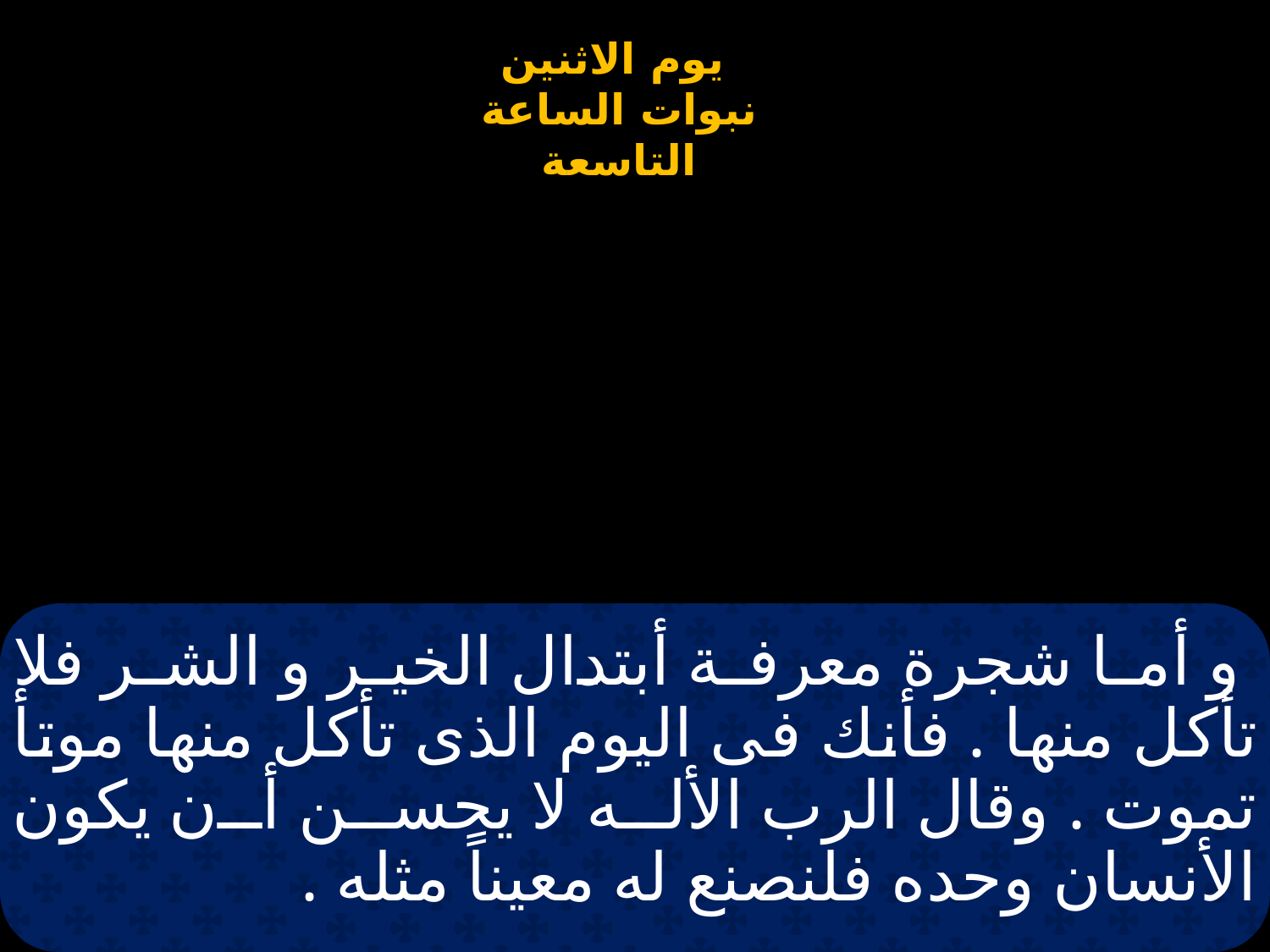

# و أما شجرة معرفة أبتدال الخير و الشر فلا تأكل منها . فأنك فى اليوم الذى تأكل منها موتأ تموت . وقال الرب الأله لا يحسن أن يكون الأنسان وحده فلنصنع له معيناً مثله .